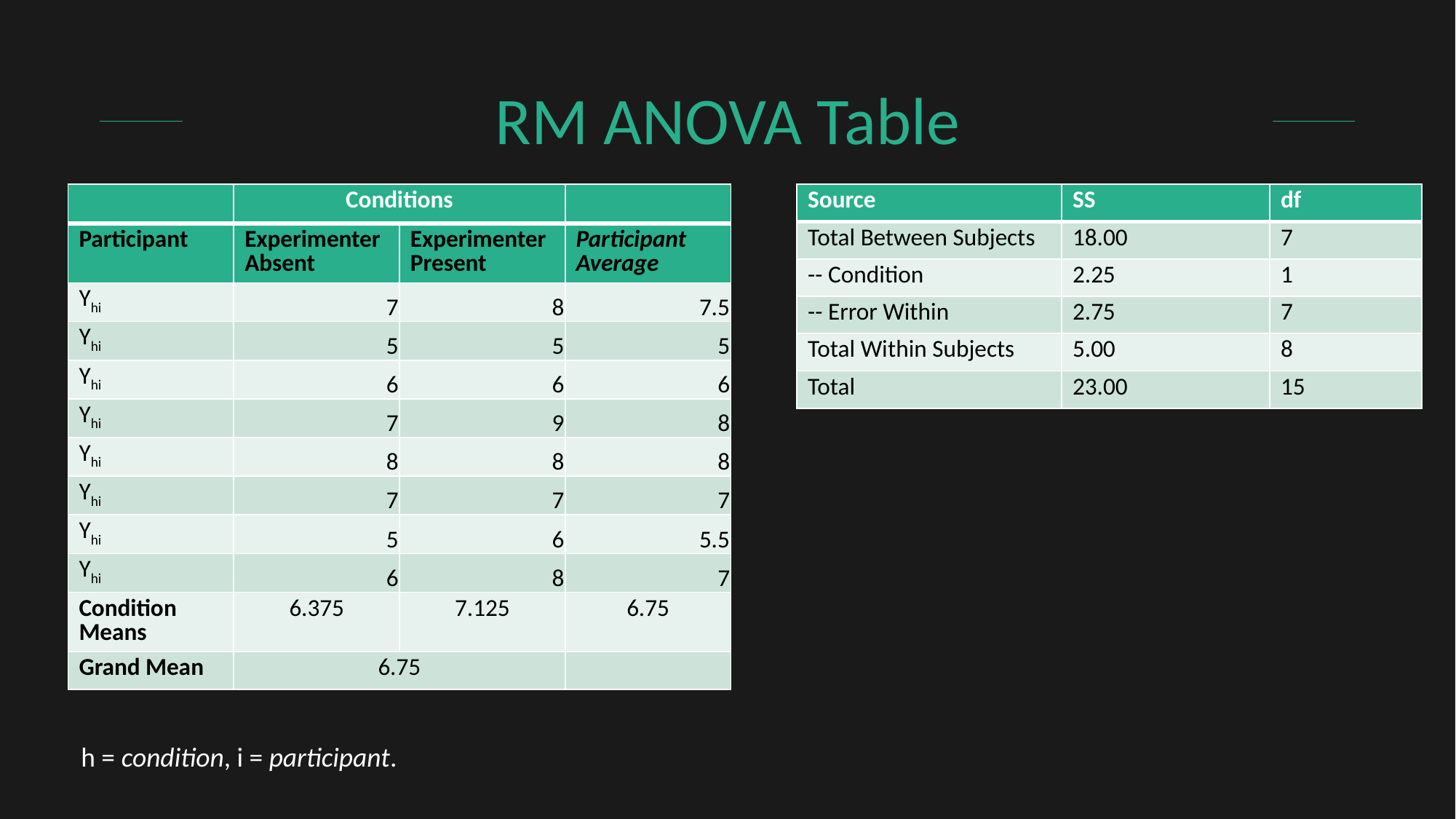

# RM ANOVA Table
|  | Conditions |  |  |
| --- | --- | --- | --- |
| Participant | Experimenter Absent | Experimenter Present | Participant Average |
| Yhi | 7 | 8 | 7.5 |
| Yhi | 5 | 5 | 5 |
| Yhi | 6 | 6 | 6 |
| Yhi | 7 | 9 | 8 |
| Yhi | 8 | 8 | 8 |
| Yhi | 7 | 7 | 7 |
| Yhi | 5 | 6 | 5.5 |
| Yhi | 6 | 8 | 7 |
| Condition Means | 6.375 | 7.125 | 6.75 |
| Grand Mean | 6.75 |  |  |
| Source | SS | df |
| --- | --- | --- |
| Total Between Subjects | 18.00 | 7 |
| -- Condition | 2.25 | 1 |
| -- Error Within | 2.75 | 7 |
| Total Within Subjects | 5.00 | 8 |
| Total | 23.00 | 15 |
h = condition, i = participant.